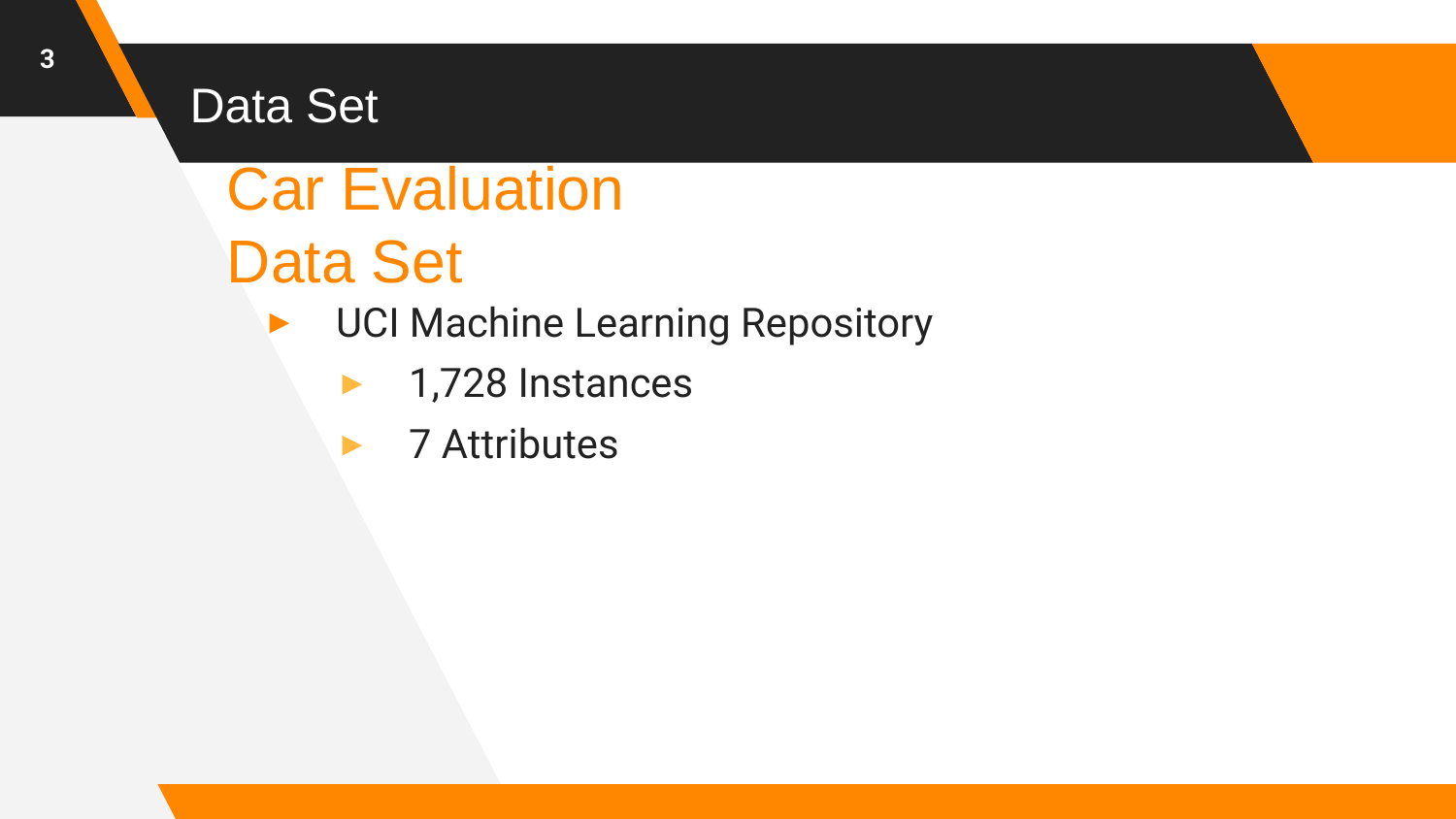

3
# Data Set
Car Evaluation Data Set
UCI Machine Learning Repository
1,728 Instances
7 Attributes